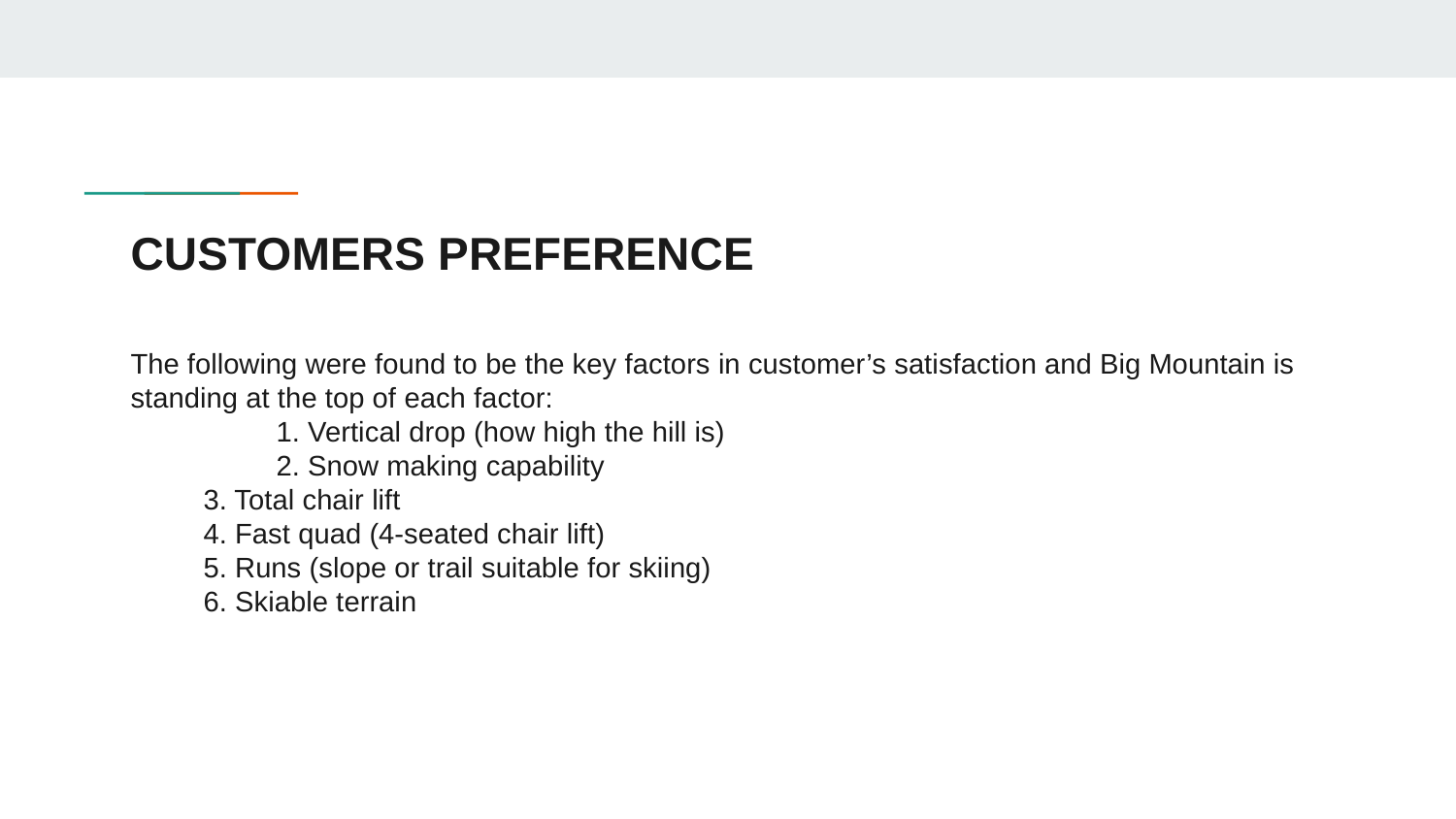

# CUSTOMERS PREFERENCE
The following were found to be the key factors in customer’s satisfaction and Big Mountain is standing at the top of each factor:
	1. Vertical drop (how high the hill is)
	2. Snow making capability
3. Total chair lift
4. Fast quad (4-seated chair lift)
5. Runs (slope or trail suitable for skiing)
6. Skiable terrain